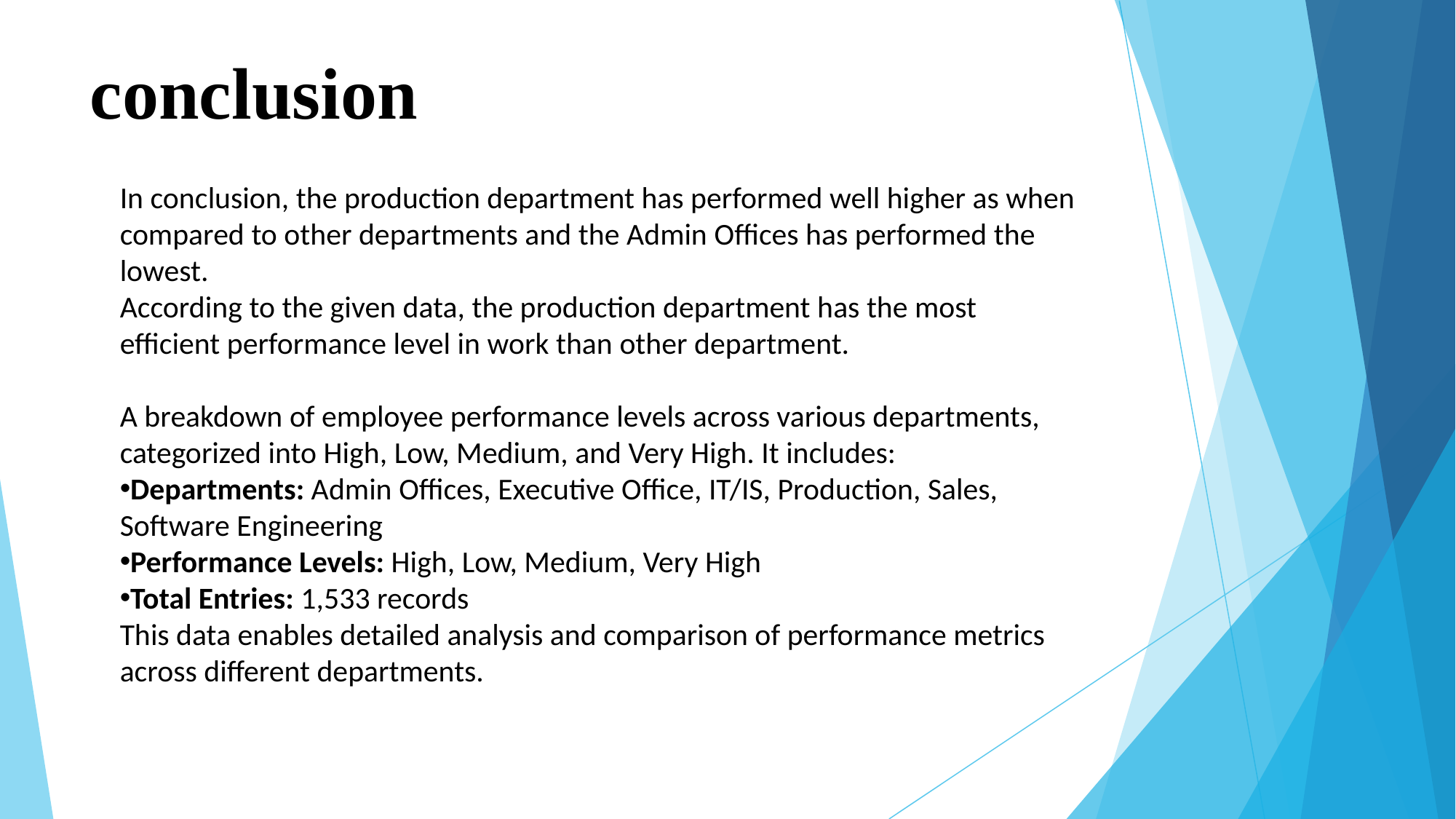

# conclusion
In conclusion, the production department has performed well higher as when compared to other departments and the Admin Offices has performed the lowest.
According to the given data, the production department has the most efficient performance level in work than other department.

A breakdown of employee performance levels across various departments, categorized into High, Low, Medium, and Very High. It includes:
Departments: Admin Offices, Executive Office, IT/IS, Production, Sales, Software Engineering
Performance Levels: High, Low, Medium, Very High
Total Entries: 1,533 records
This data enables detailed analysis and comparison of performance metrics across different departments.